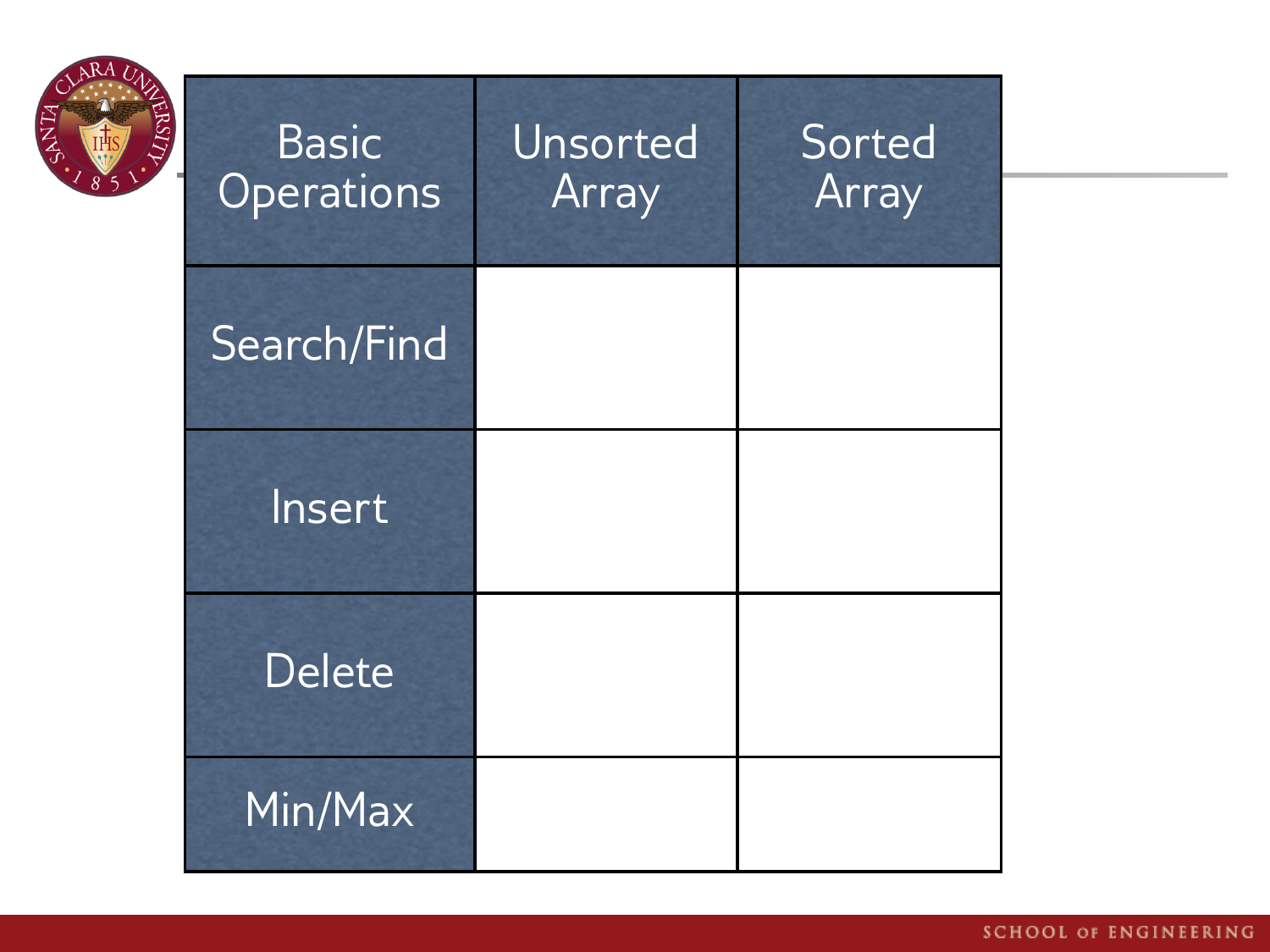

| Basic Operations | Unsorted Array | Sorted Array |
| --- | --- | --- |
| Search/Find |  |  |
| Insert |  |  |
| Delete |  |  |
| Min/Max |  |  |